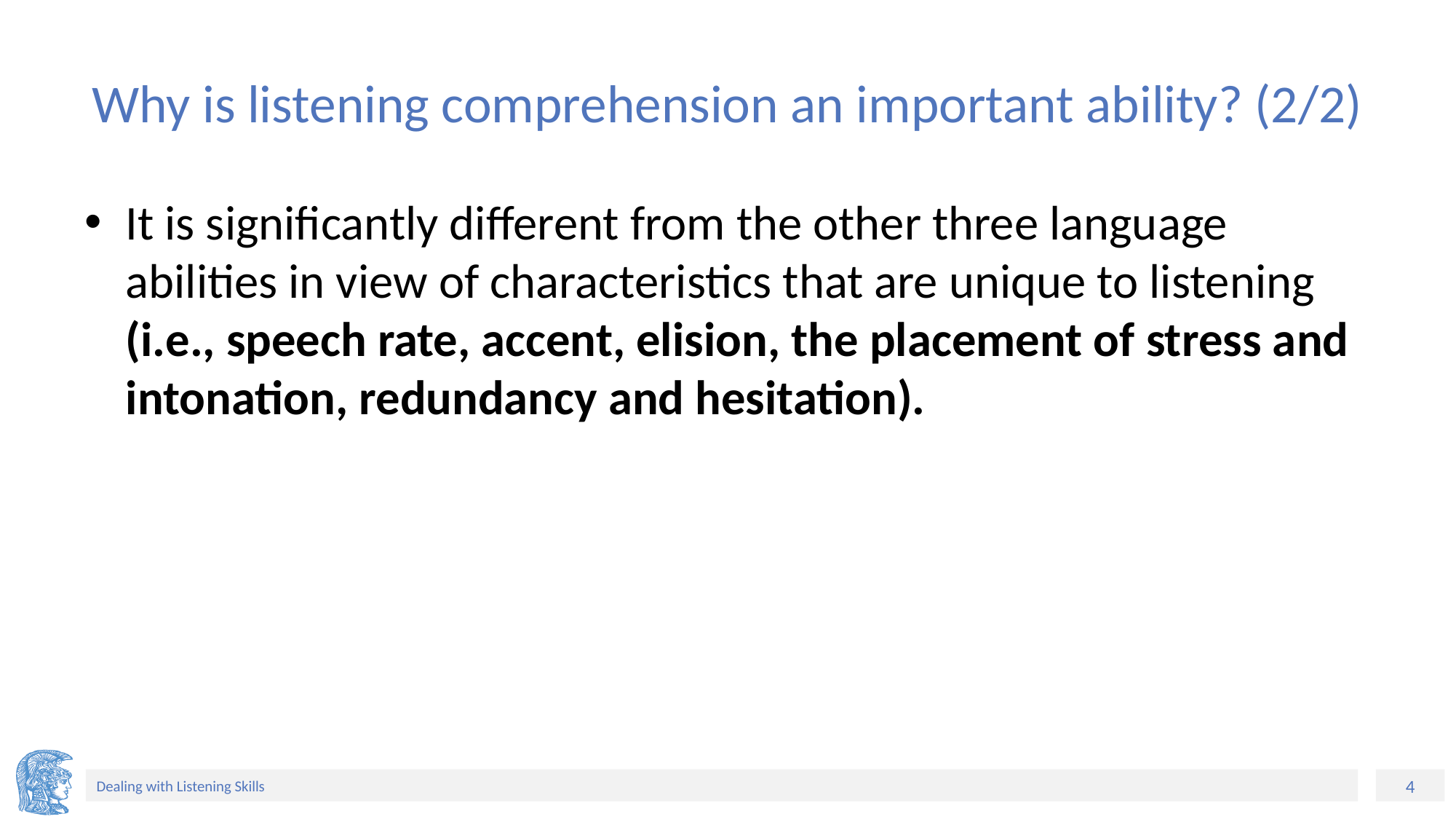

# Why is listening comprehension an important ability? (2/2)
It is significantly different from the other three language abilities in view of characteristics that are unique to listening (i.e., speech rate, accent, elision, the placement of stress and intonation, redundancy and hesitation).